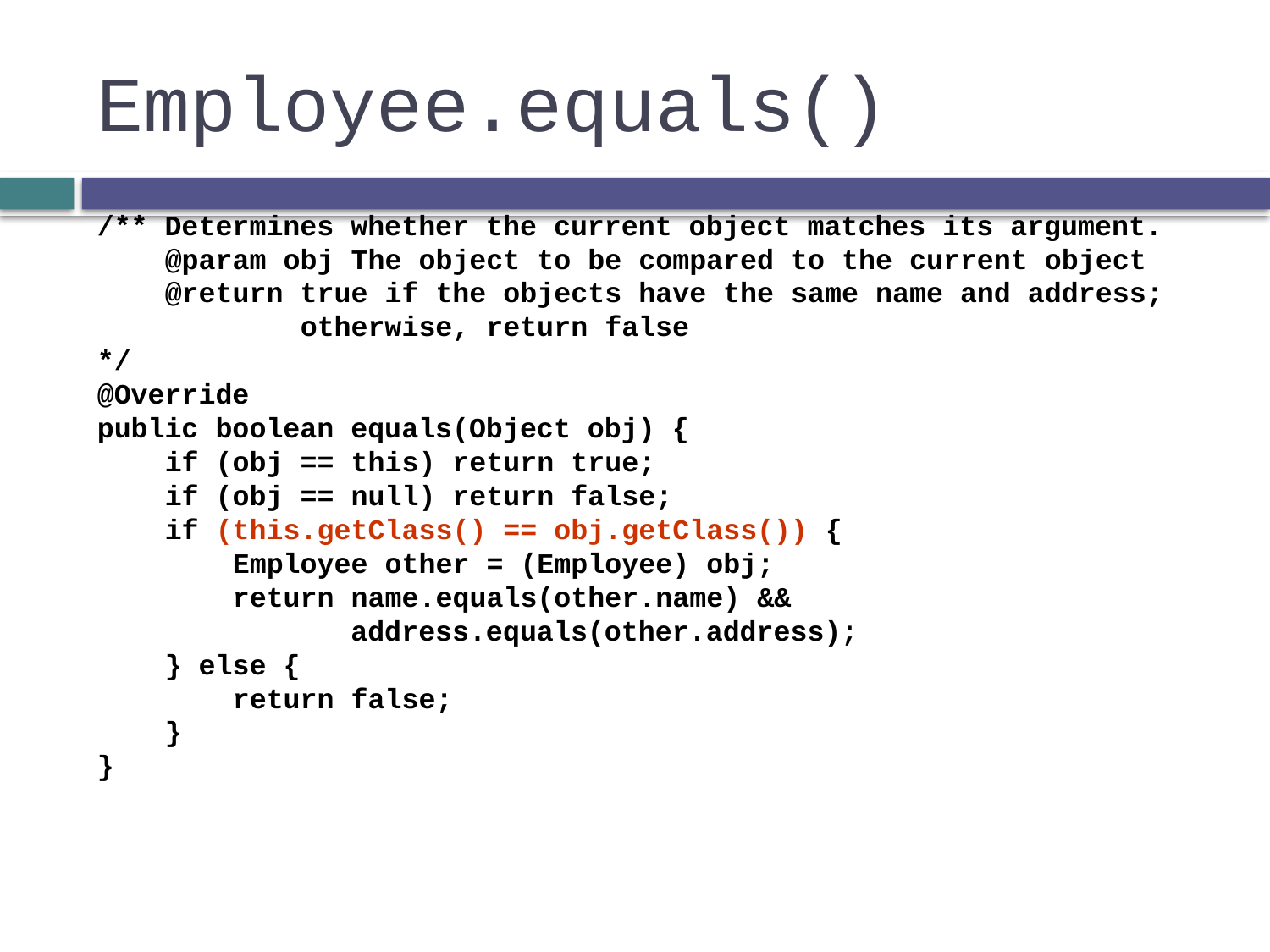

# Employee.equals()
/** Determines whether the current object matches its argument.
    @param obj The object to be compared to the current object
    @return true if the objects have the same name and address;
            otherwise, return false
*/
@Override
public boolean equals(Object obj) {
    if (obj == this) return true;
    if (obj == null) return false;
    if (this.getClass() == obj.getClass()) {
        Employee other = (Employee) obj;
        return name.equals(other.name) &&
               address.equals(other.address);
    } else {
        return false;
    }
}